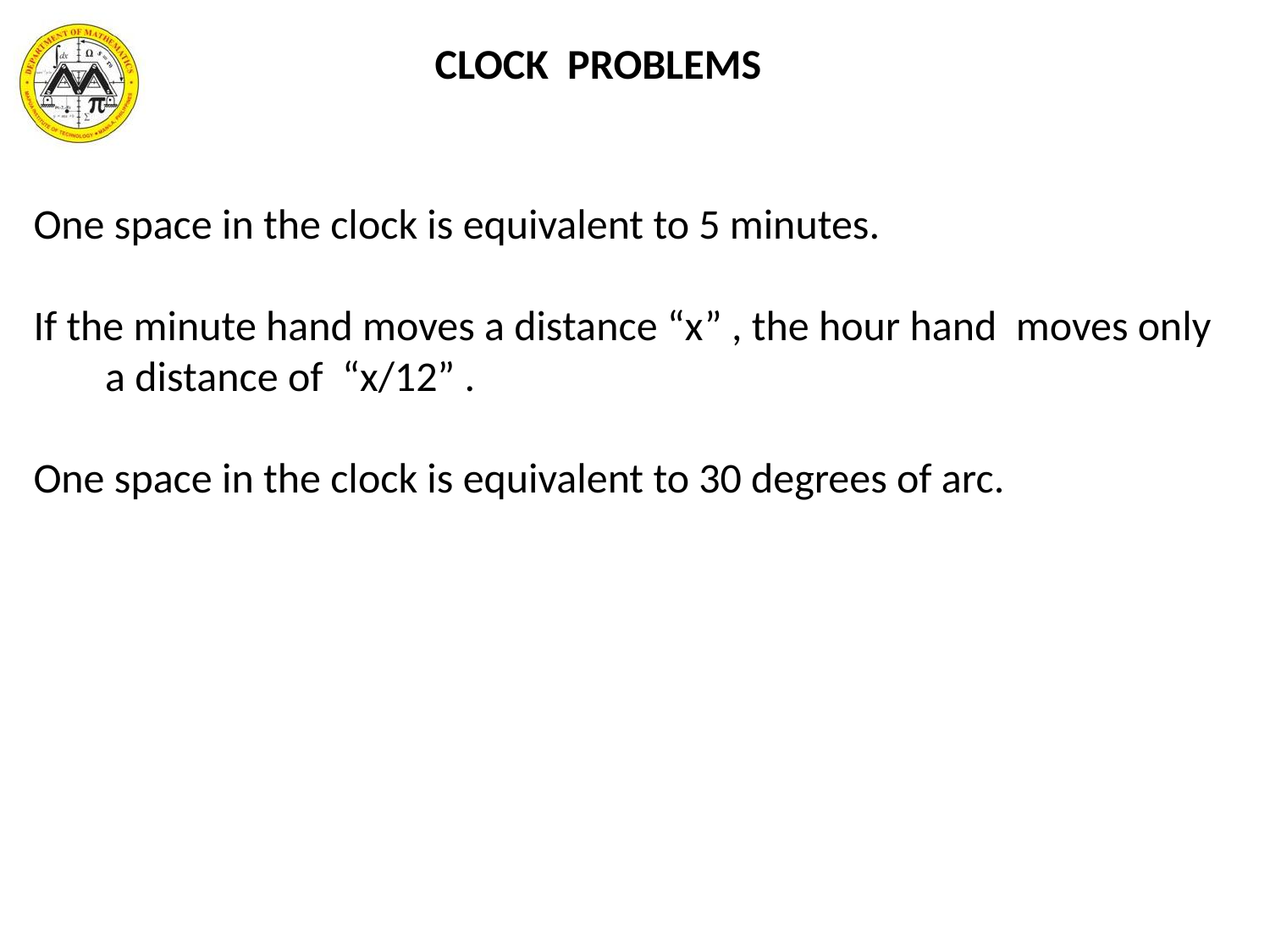

# CLOCK  PROBLEMS
One space in the clock is equivalent to 5 minutes.

If the minute hand moves a distance “x” , the hour hand  moves only a distance of  “x/12” .

One space in the clock is equivalent to 30 degrees of arc.